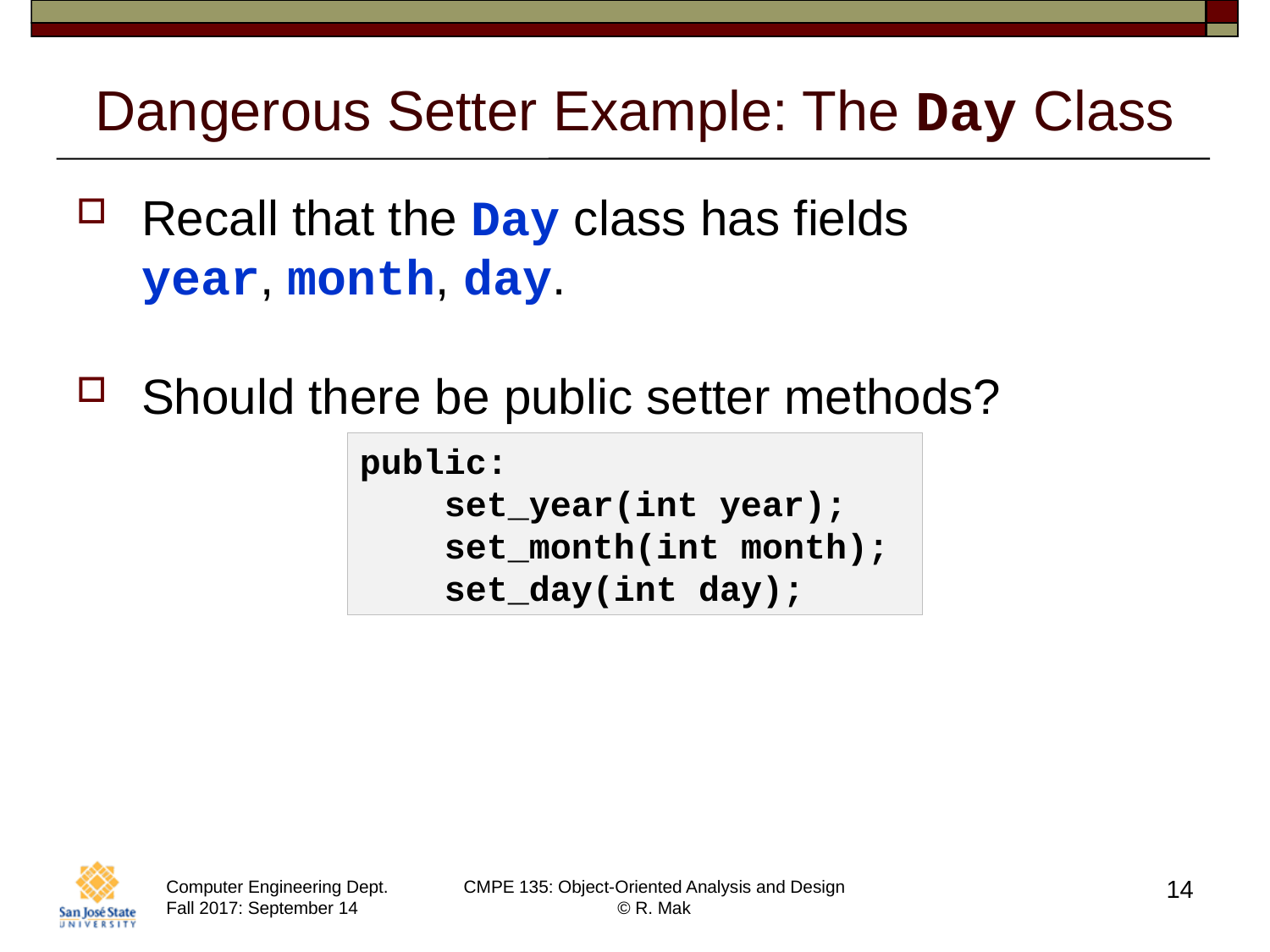

# Dangerous Setter Example: The Day Class
Recall that the Day class has fields
year, month, day.

Should there be public setter methods?

public:
    set_year(int year);
    set_month(int month);
    set_day(int day);
14